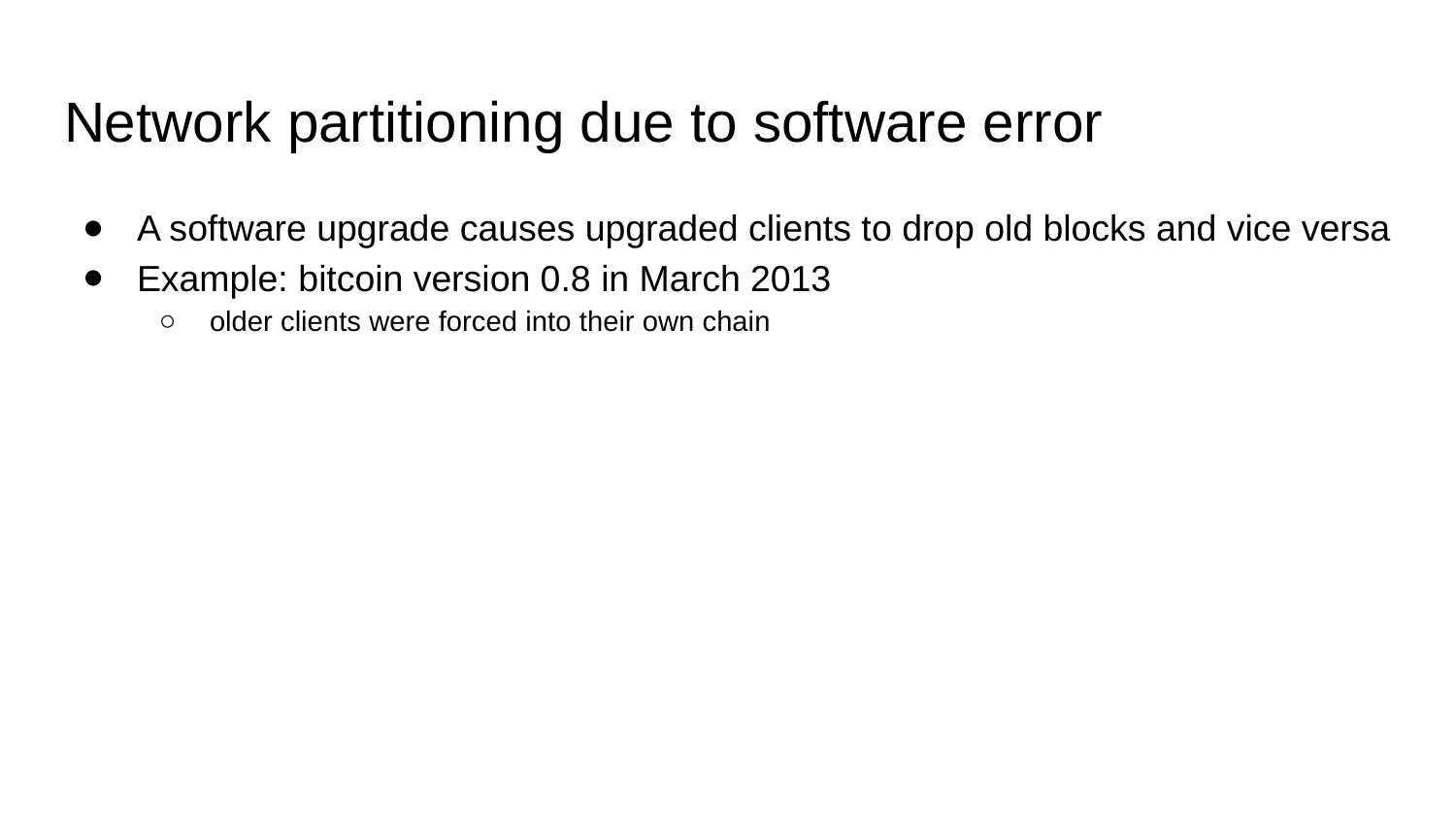

# Network partitioning due to software error
A software upgrade causes upgraded clients to drop old blocks and vice versa
Example: bitcoin version 0.8 in March 2013
older clients were forced into their own chain